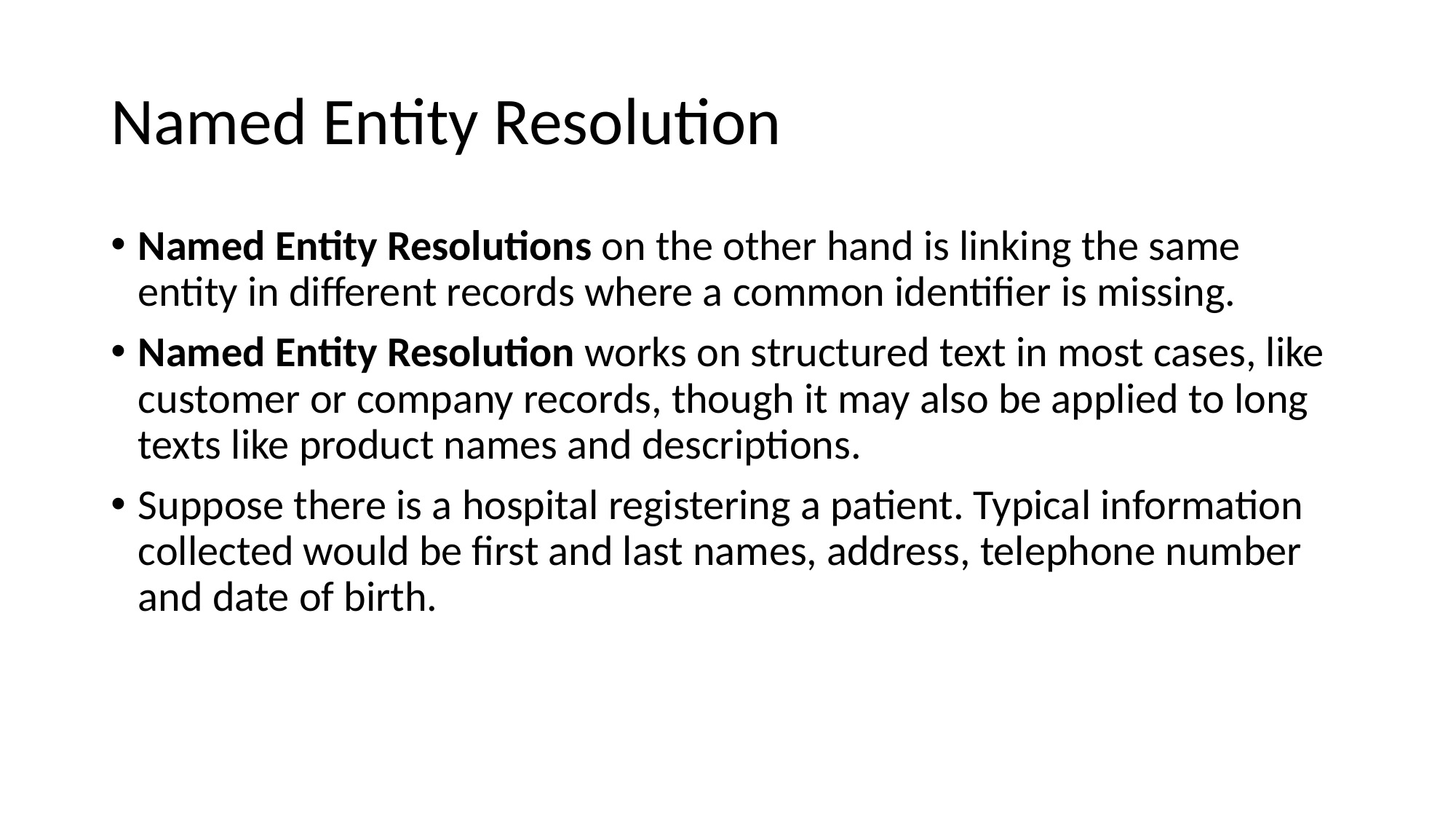

# Named Entity Resolution
Named Entity Resolutions on the other hand is linking the same entity in different records where a common identifier is missing.
Named Entity Resolution works on structured text in most cases, like customer or company records, though it may also be applied to long texts like product names and descriptions.
Suppose there is a hospital registering a patient. Typical information collected would be first and last names, address, telephone number and date of birth.